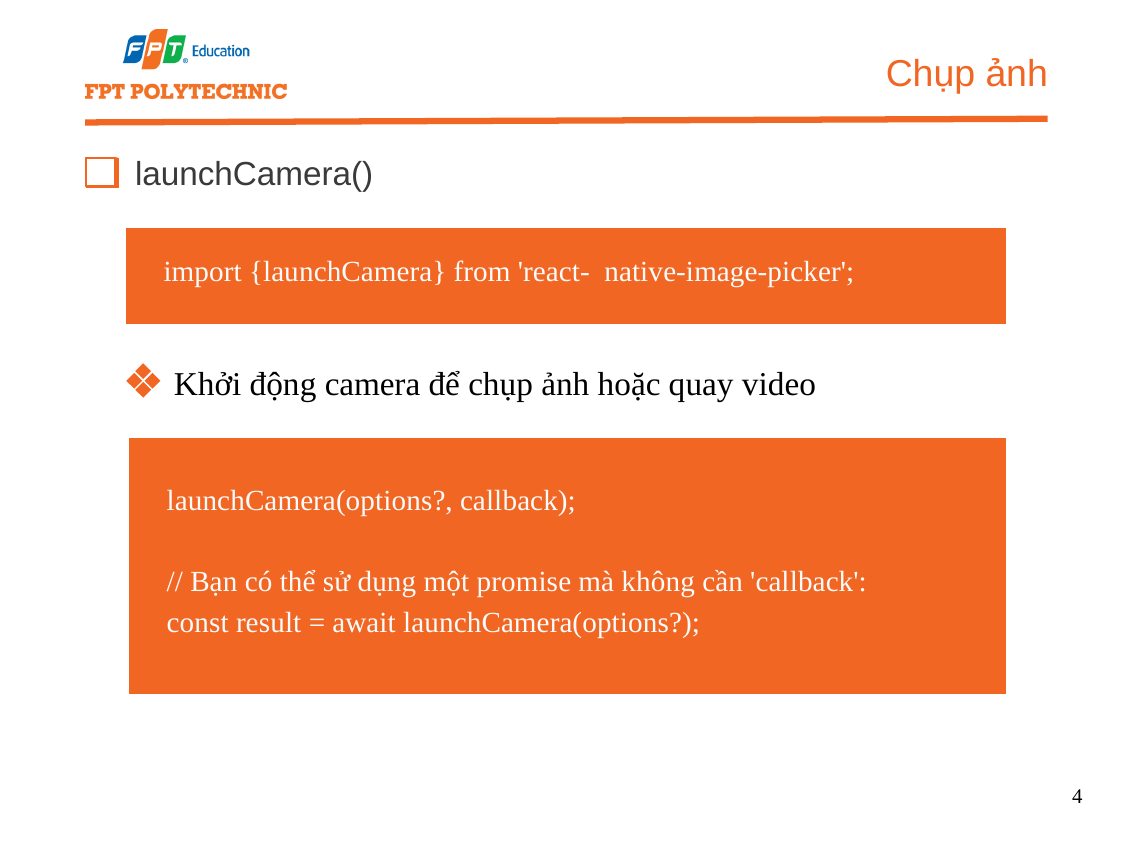

Chụp ảnh

launchCamera()

    import {launchCamera} from 'react-  native-image-picker';
Khởi động camera để chụp ảnh hoặc quay video

    launchCamera(options?, callback);

    // Bạn có thể sử dụng một promise mà không cần 'callback':
    const result = await launchCamera(options?);
4